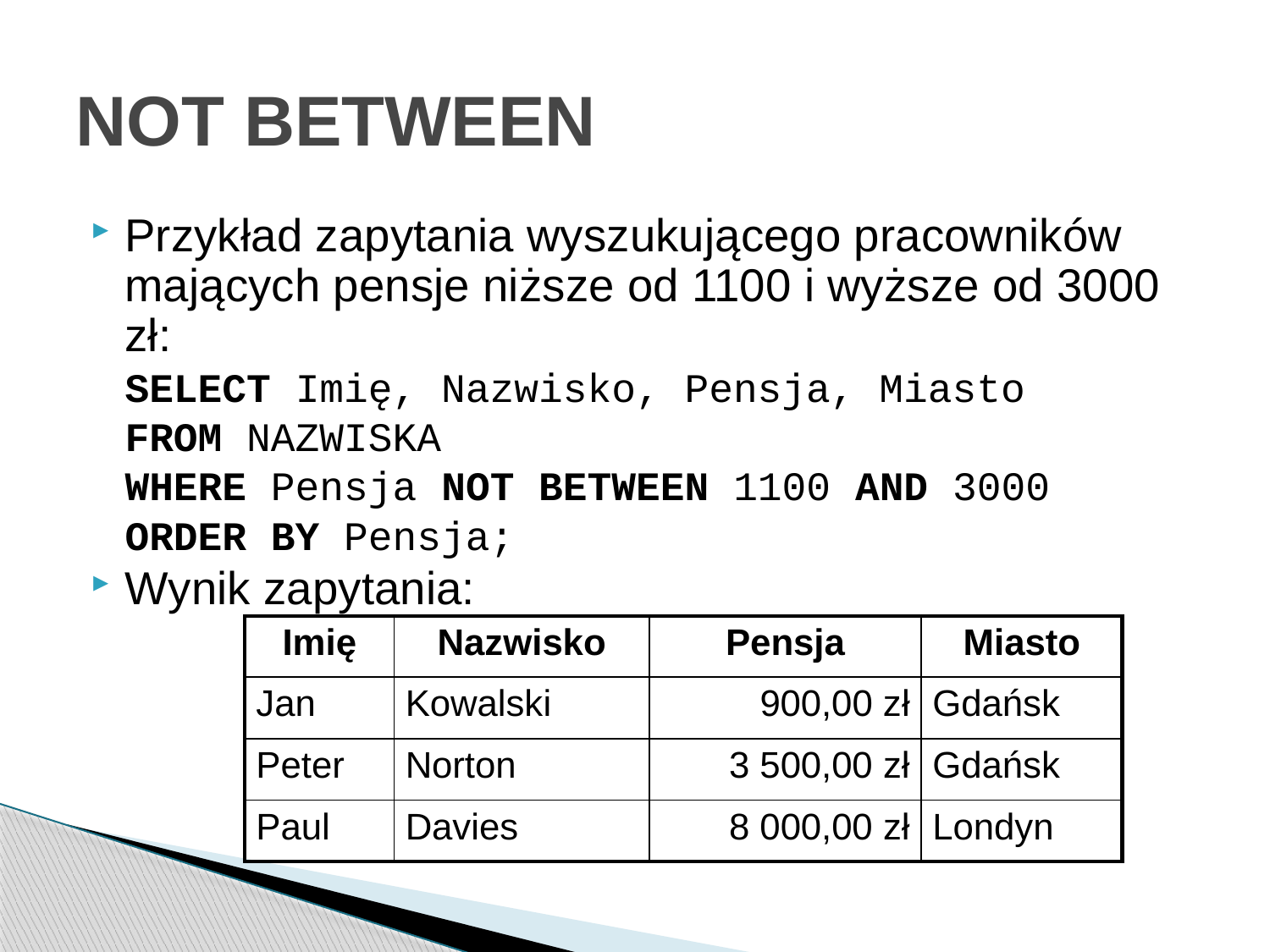

# NOT BETWEEN
Przykład zapytania wyszukującego pracowników mających pensje niższe od 1100 i wyższe od 3000 zł:
		SELECT Imię, Nazwisko, Pensja, Miasto
		FROM NAZWISKA
		WHERE Pensja NOT BETWEEN 1100 AND 3000
		ORDER BY Pensja;
Wynik zapytania:

| Imię | Nazwisko | Pensja | Miasto |
| --- | --- | --- | --- |
| Jan | Kowalski | 900,00 zł | Gdańsk |
| Peter | Norton | 3 500,00 zł | Gdańsk |
| Paul | Davies | 8 000,00 zł | Londyn |